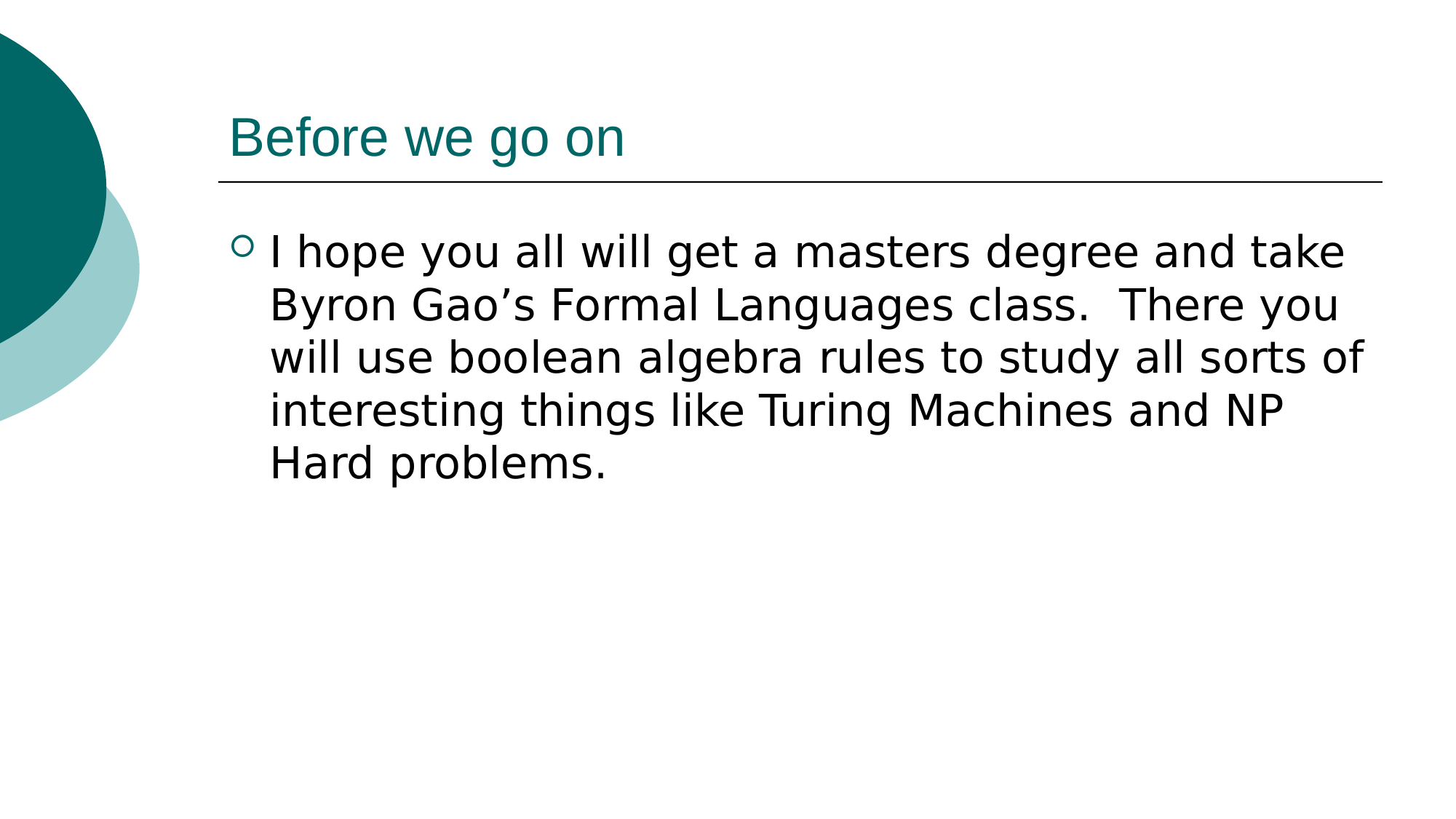

# Before we go on
I hope you all will get a masters degree and take Byron Gao’s Formal Languages class.  There you will use boolean algebra rules to study all sorts of interesting things like Turing Machines and NP Hard problems.